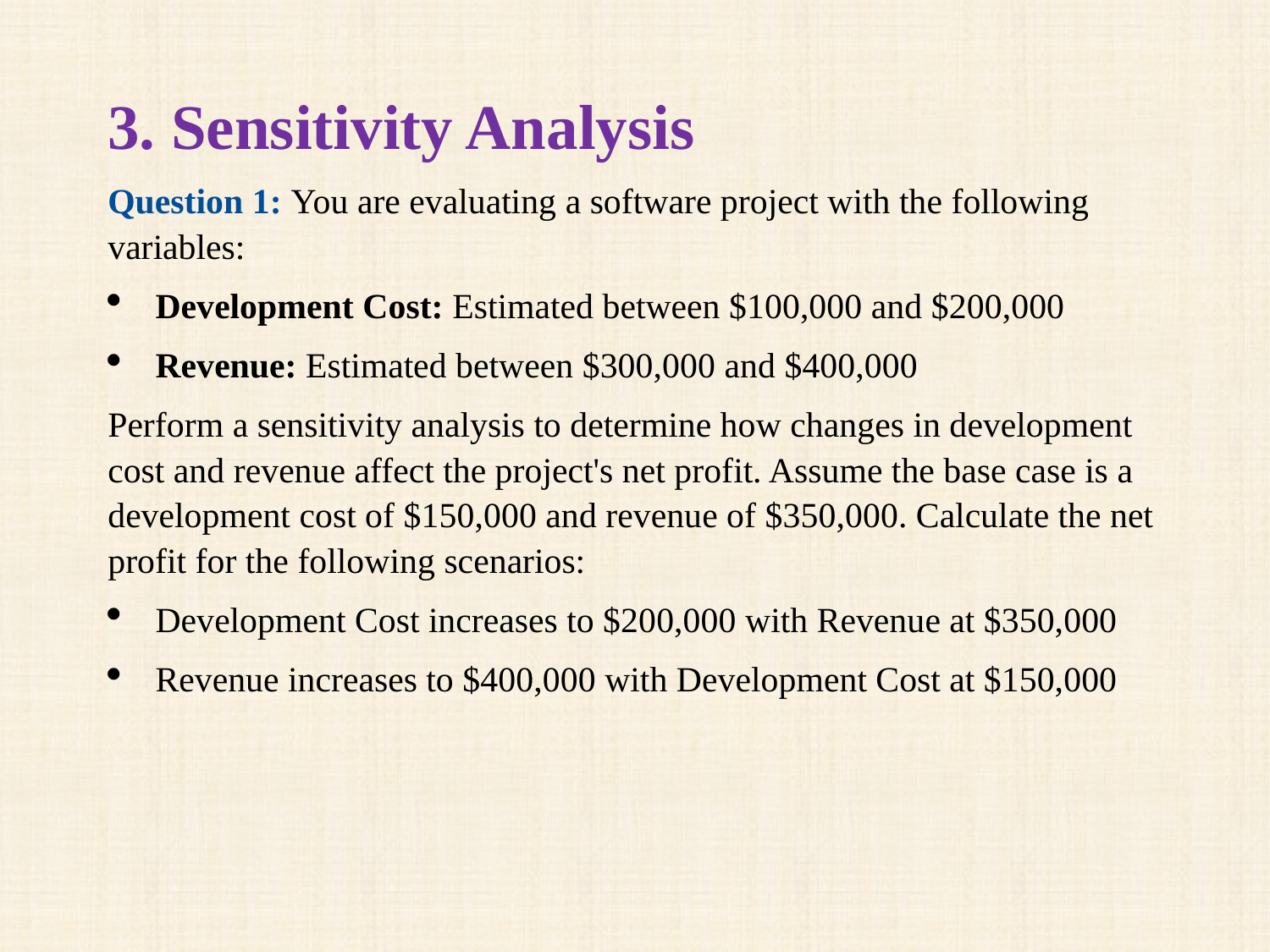

3. Sensitivity Analysis
Question 1: You are evaluating a software project with the following variables:
Development Cost: Estimated between $100,000 and $200,000
Revenue: Estimated between $300,000 and $400,000
Perform a sensitivity analysis to determine how changes in development cost and revenue affect the project's net profit. Assume the base case is a development cost of $150,000 and revenue of $350,000. Calculate the net profit for the following scenarios:
Development Cost increases to $200,000 with Revenue at $350,000
Revenue increases to $400,000 with Development Cost at $150,000